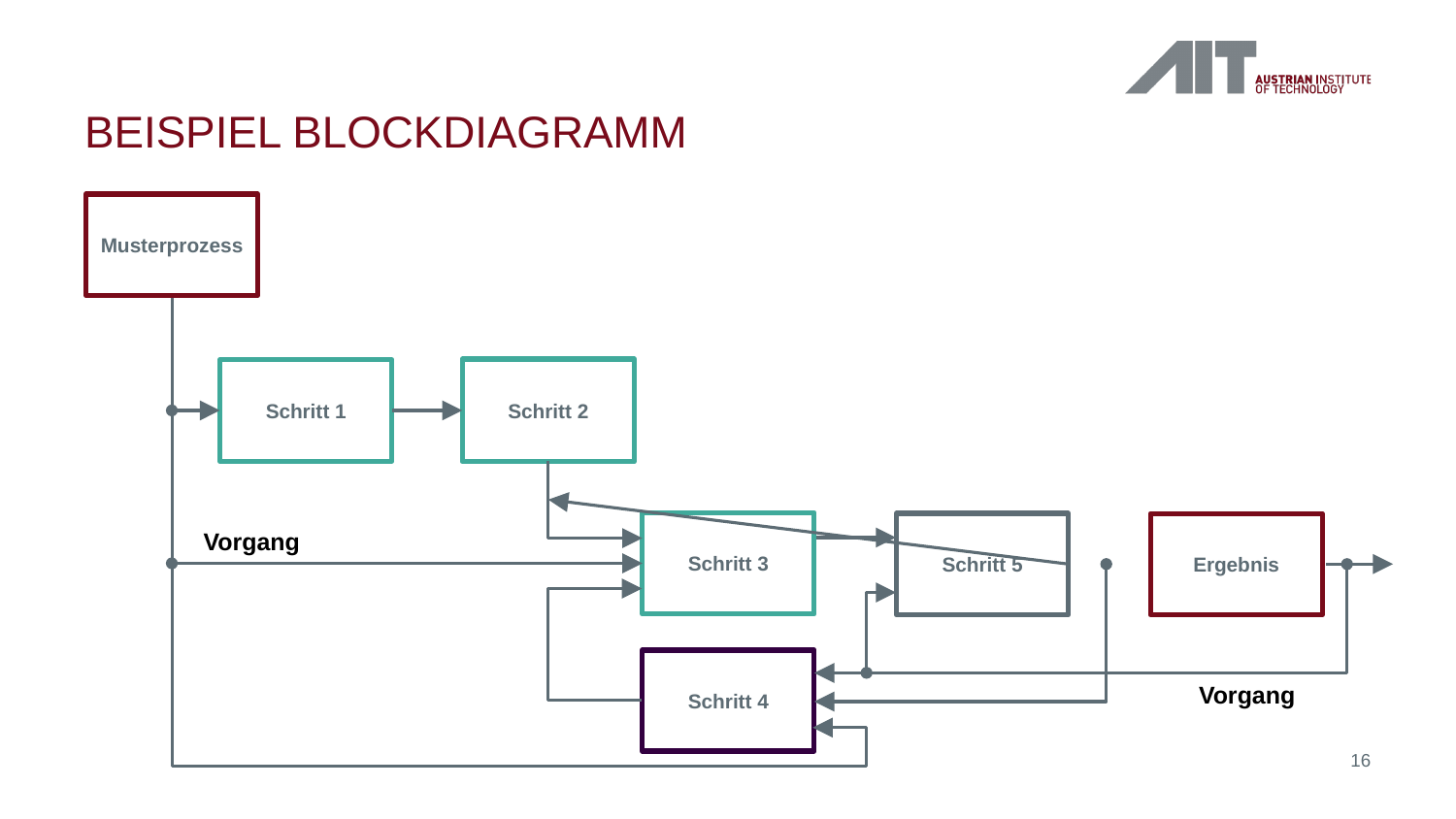

# Beispiel blockdiagramm
Musterprozess

Schritt 2
Schritt 1

Schritt 3
Schritt 5
Ergebnis
Vorgang

Schritt 4
Vorgang
16